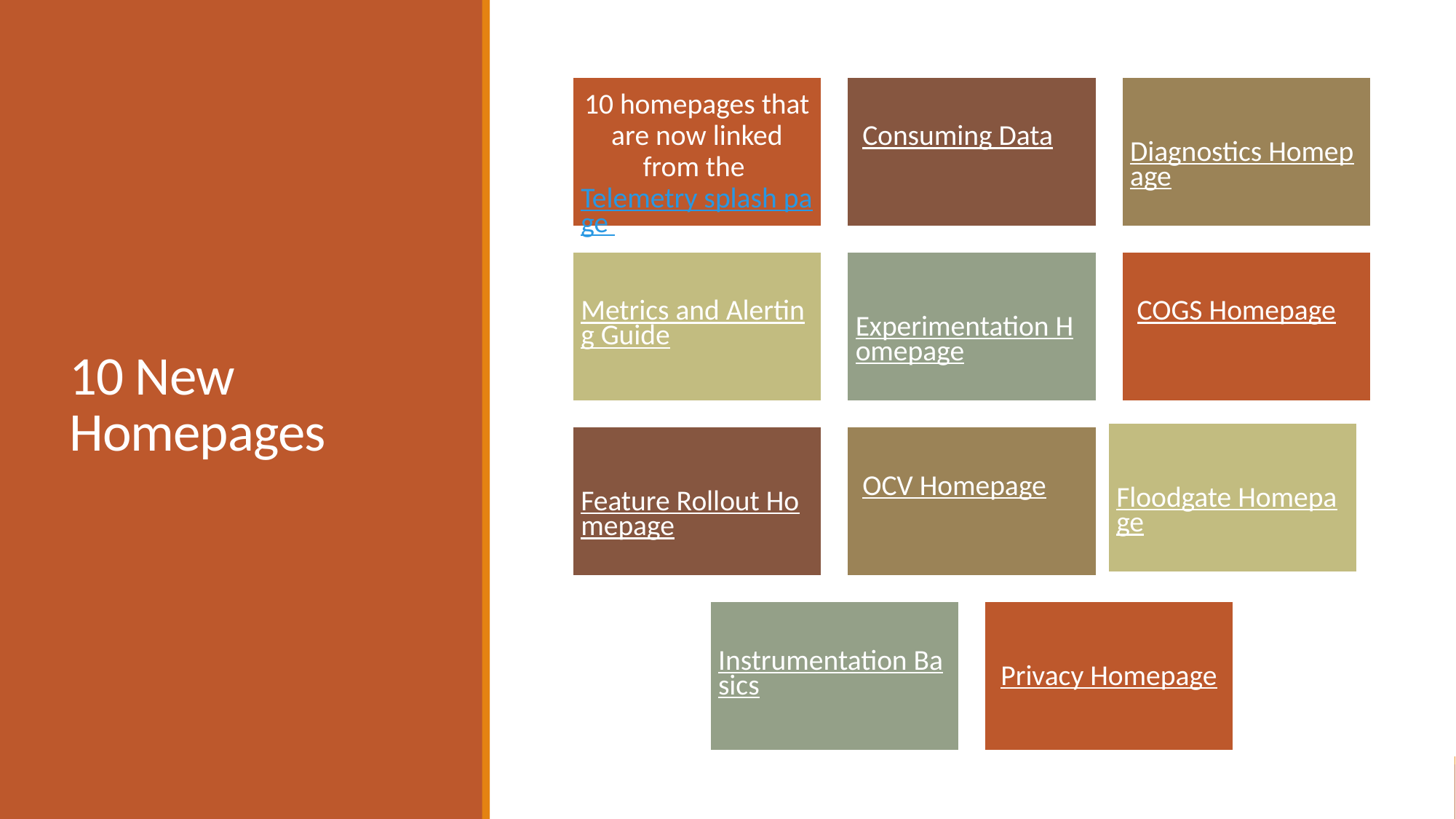

# 10 New Homepages
10 homepages that are now linked from the Telemetry splash page
Consuming Data
Diagnostics Homepage
Metrics and Alerting Guide
Experimentation Homepage
COGS Homepage
Feature Rollout Homepage
OCV Homepage
Floodgate Homepage
Instrumentation Basics
Privacy Homepage